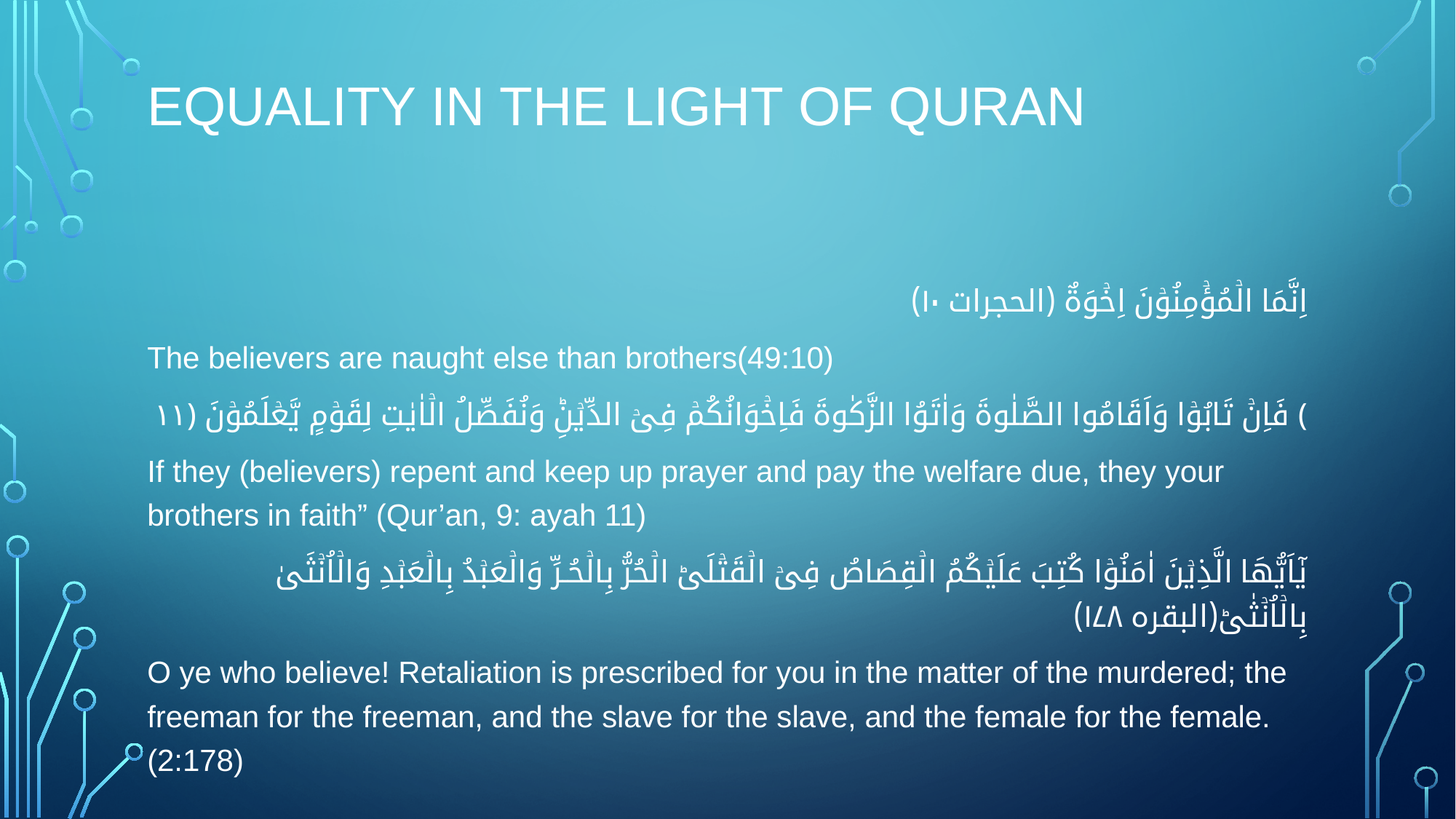

# Equality in the light of Quran
اِنَّمَا الۡمُؤۡمِنُوۡنَ اِخۡوَةٌ (الحجرات ۱۰)
The believers are naught else than brothers(49:10)
فَاِنۡ تَابُوۡا وَاَقَامُوا الصَّلٰوةَ وَاٰتَوُا الزَّكٰوةَ فَاِخۡوَانُكُمۡ فِىۡ الدِّيۡنِ‌ؕ وَنُفَصِّلُ الۡاٰيٰتِ لِقَوۡمٍ يَّعۡلَمُوۡنَ‏ ﴿۱۱﴾
If they (believers) repent and keep up prayer and pay the welfare due, they your brothers in faith” (Qur’an, 9: ayah 11)
يٰٓاَيُّهَا الَّذِيۡنَ اٰمَنُوۡا كُتِبَ عَلَيۡكُمُ الۡقِصَاصُ فِىۡ الۡقَتۡلَىؕ الۡحُرُّ بِالۡحُـرِّ وَالۡعَبۡدُ بِالۡعَبۡدِ وَالۡاُنۡثَىٰ بِالۡاُنۡثٰىؕ(البقرہ ۱۷۸)
O ye who believe! Retaliation is prescribed for you in the matter of the murdered; the freeman for the freeman, and the slave for the slave, and the female for the female.(2:178)